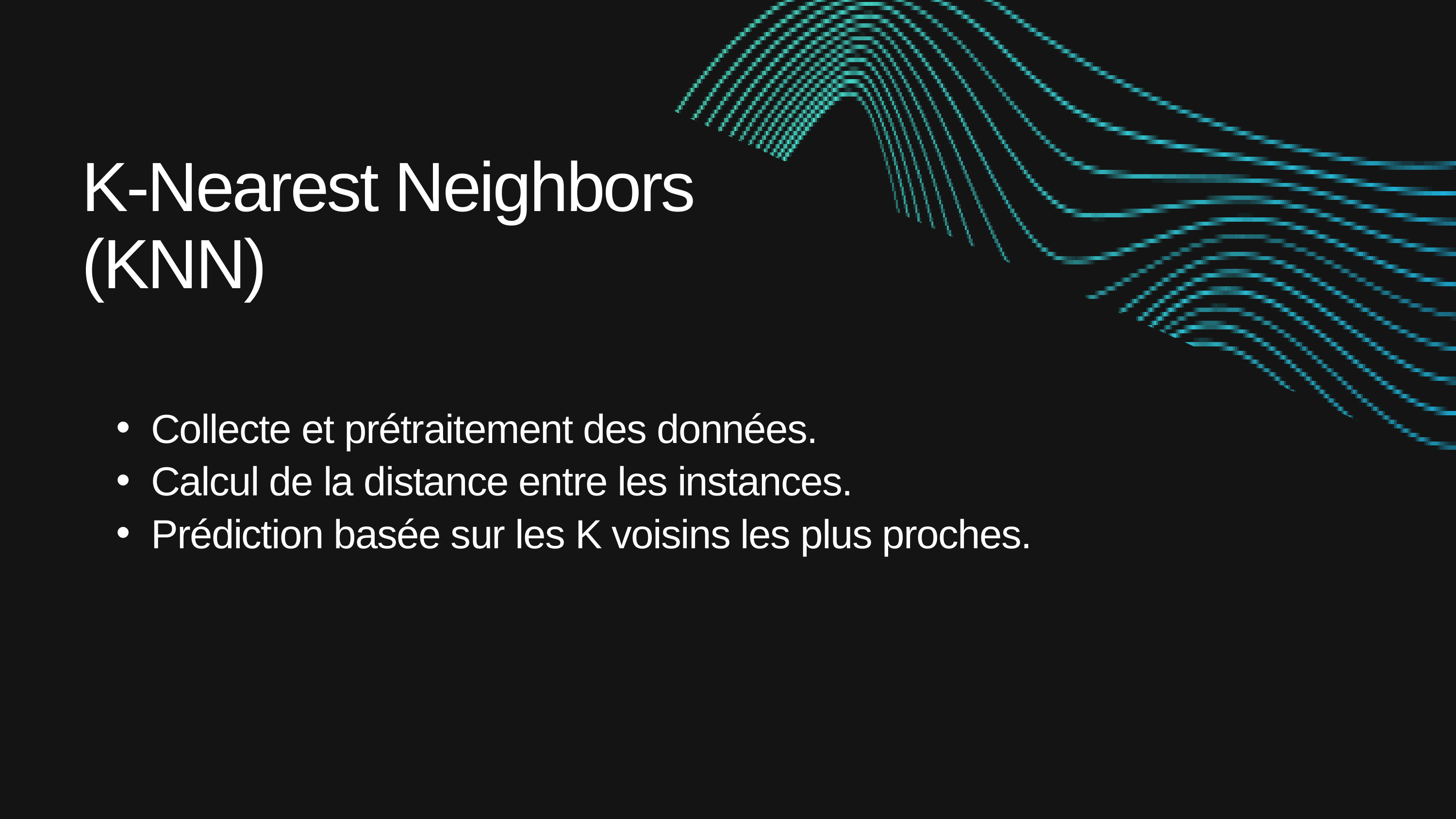

K-Nearest Neighbors (KNN)
Collecte et prétraitement des données.
Calcul de la distance entre les instances.
Prédiction basée sur les K voisins les plus proches.